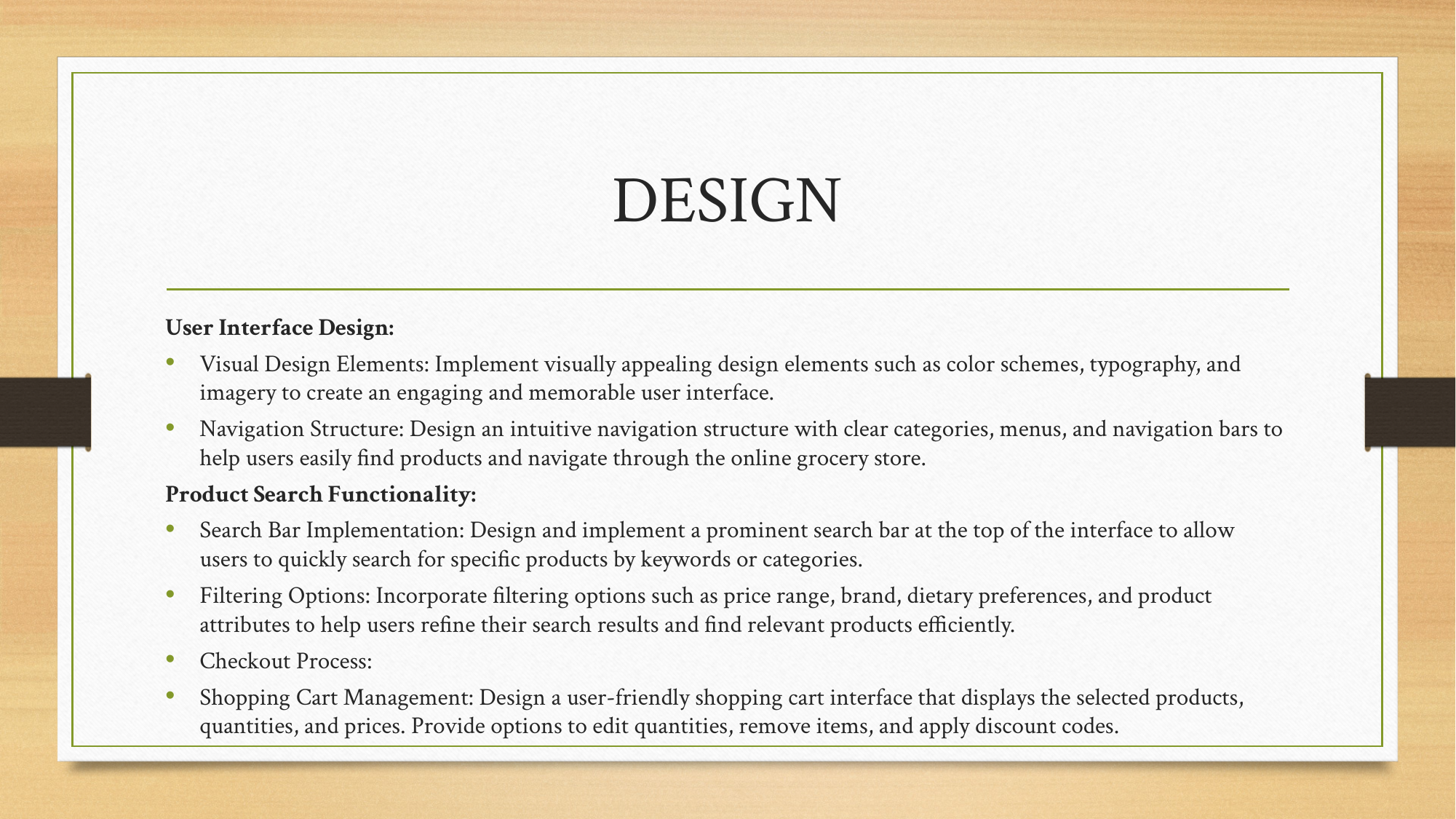

# DESIGN
User Interface Design:
Visual Design Elements: Implement visually appealing design elements such as color schemes, typography, and imagery to create an engaging and memorable user interface.
Navigation Structure: Design an intuitive navigation structure with clear categories, menus, and navigation bars to help users easily find products and navigate through the online grocery store.
Product Search Functionality:
Search Bar Implementation: Design and implement a prominent search bar at the top of the interface to allow users to quickly search for specific products by keywords or categories.
Filtering Options: Incorporate filtering options such as price range, brand, dietary preferences, and product attributes to help users refine their search results and find relevant products efficiently.
Checkout Process:
Shopping Cart Management: Design a user-friendly shopping cart interface that displays the selected products, quantities, and prices. Provide options to edit quantities, remove items, and apply discount codes.